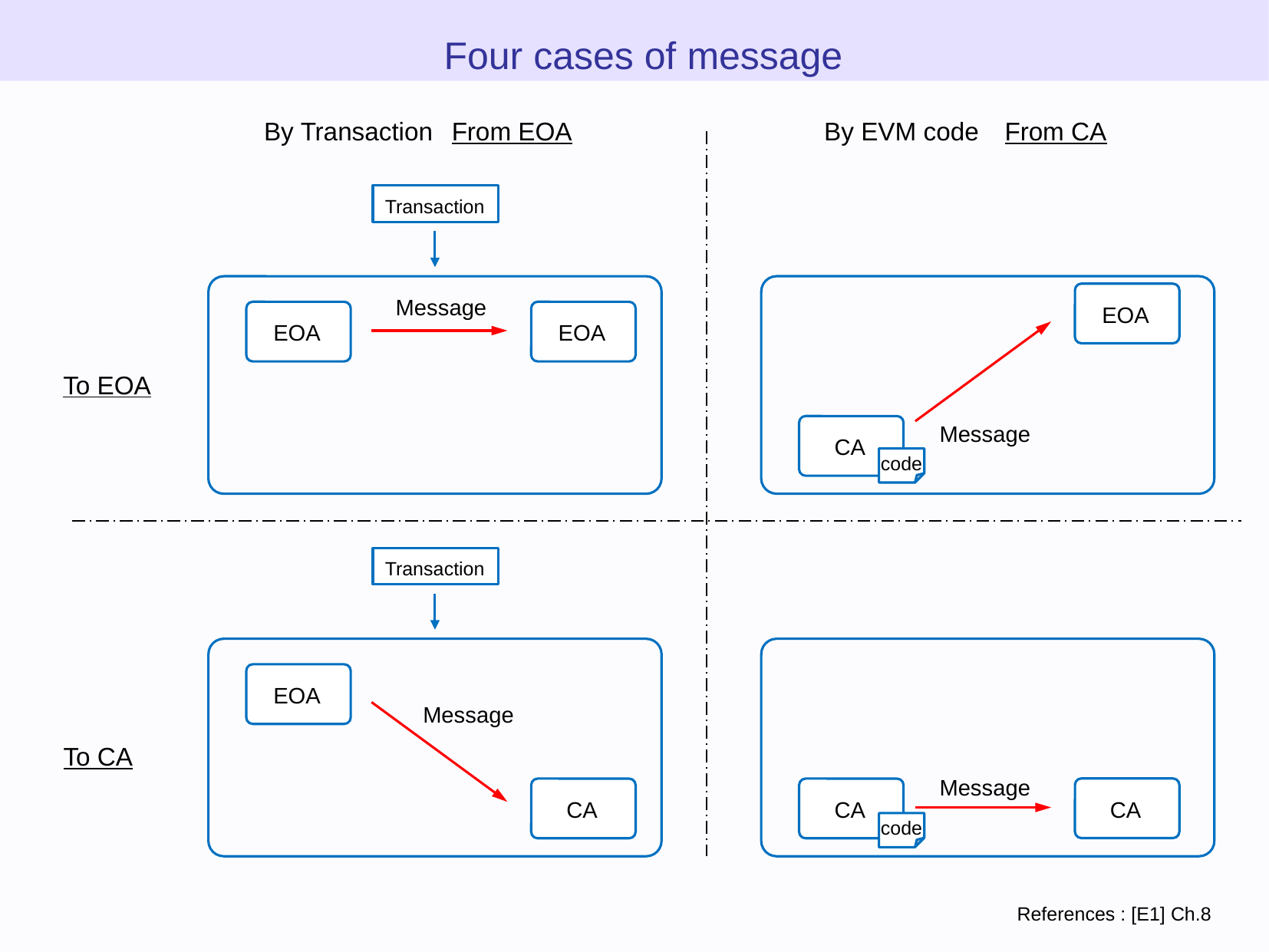

Four cases of message
By Transaction
From EOA
By EVM code
From CA

Transaction

Message
EOA

EOA
EOA
To EOA
Message

CA
code

Transaction

EOA
Message
To CA
Message

CA
CA
CA
code
References : [E1] Ch.8